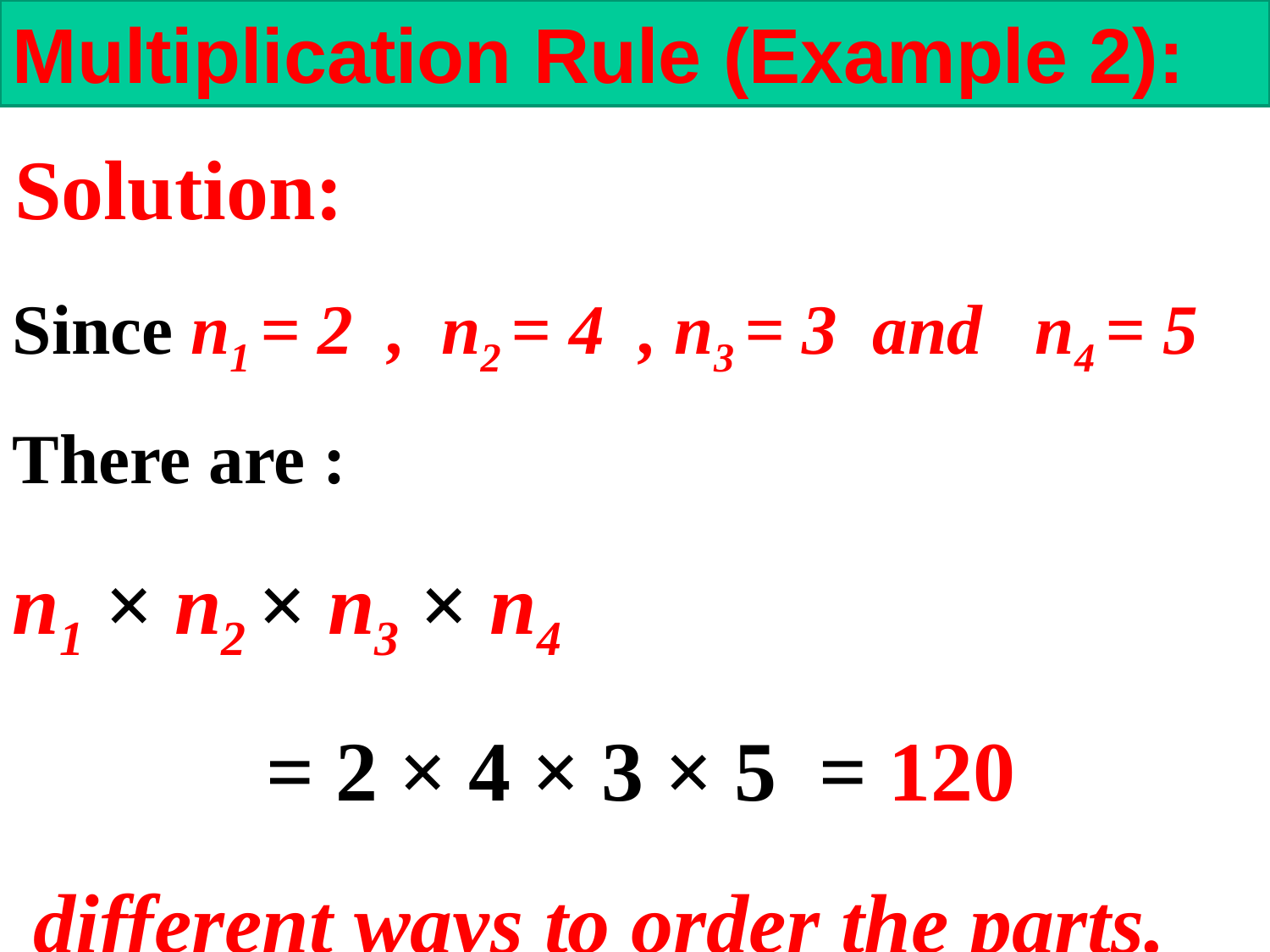

Multiplication Rule (Example 2):
Solution:
Since n1 = 2  ,  n2 = 4  , n3 = 3  and   n4 = 5
There are :
n1 × n2 × n3 × n4
            = 2 × 4 × 3 × 5  = 120
 different ways to order the parts.